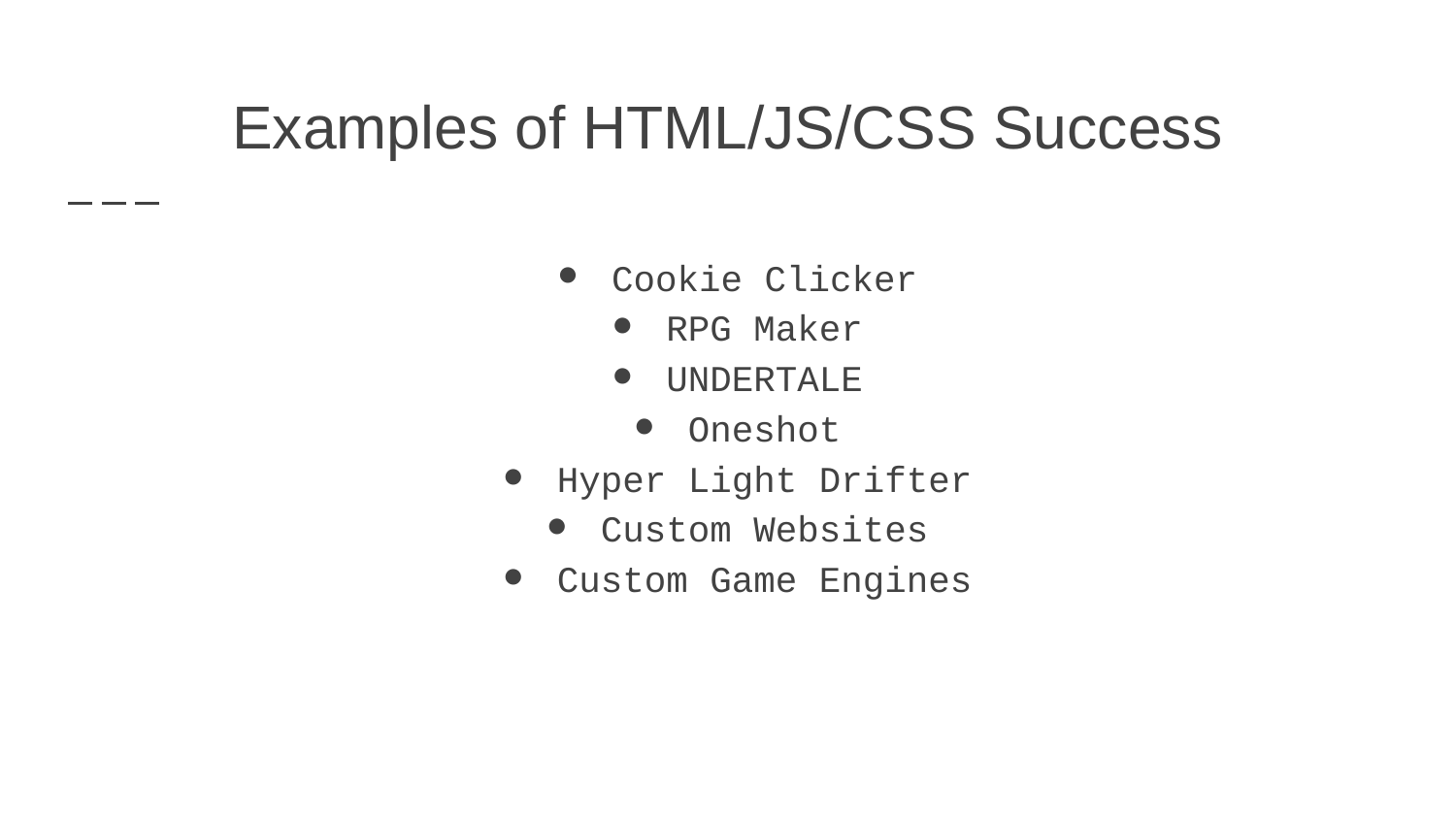

# Examples of HTML/JS/CSS Success
Cookie Clicker
RPG Maker
UNDERTALE
Oneshot
Hyper Light Drifter
Custom Websites
Custom Game Engines